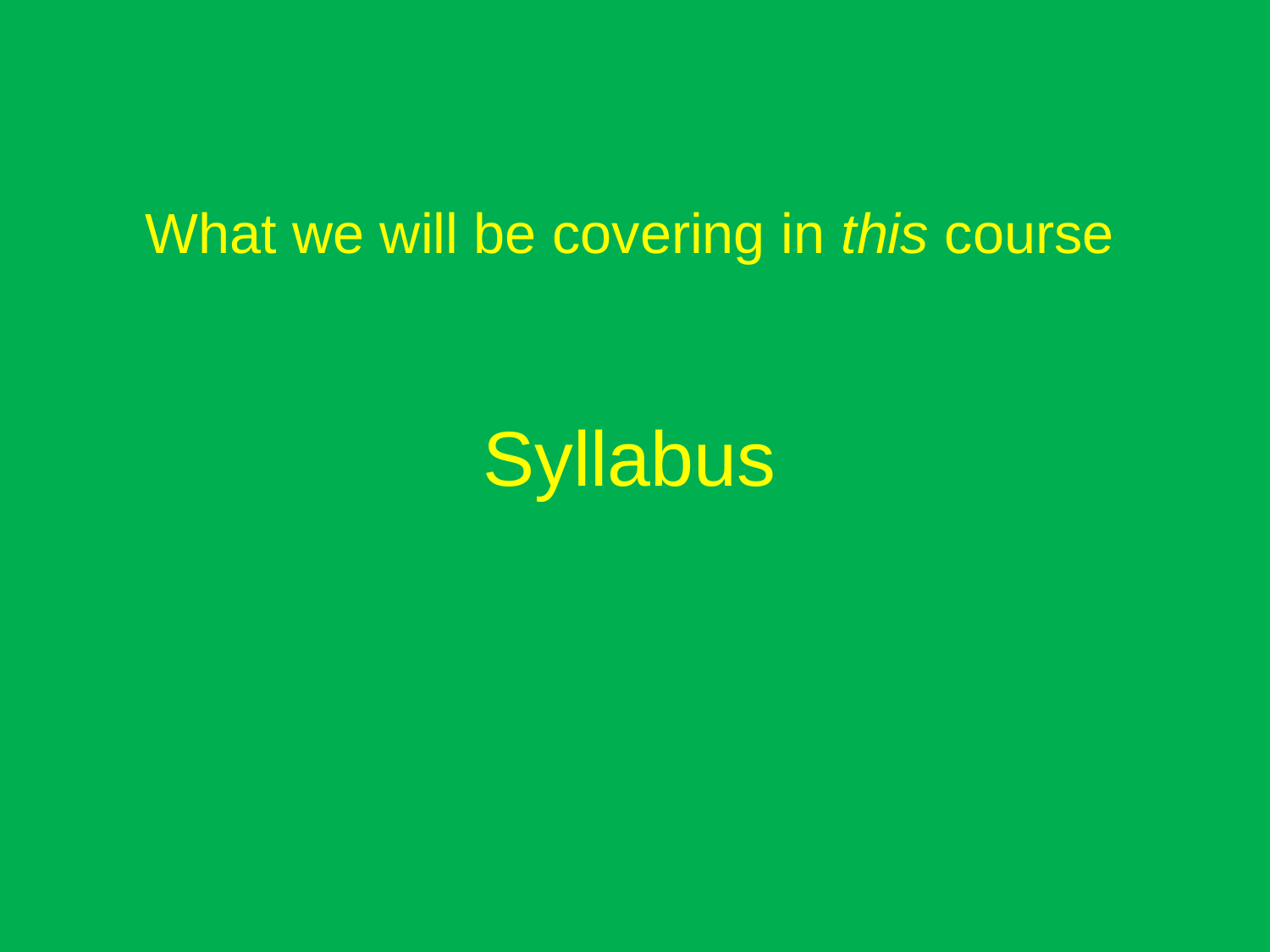

What we will be covering in this course
# Syllabus